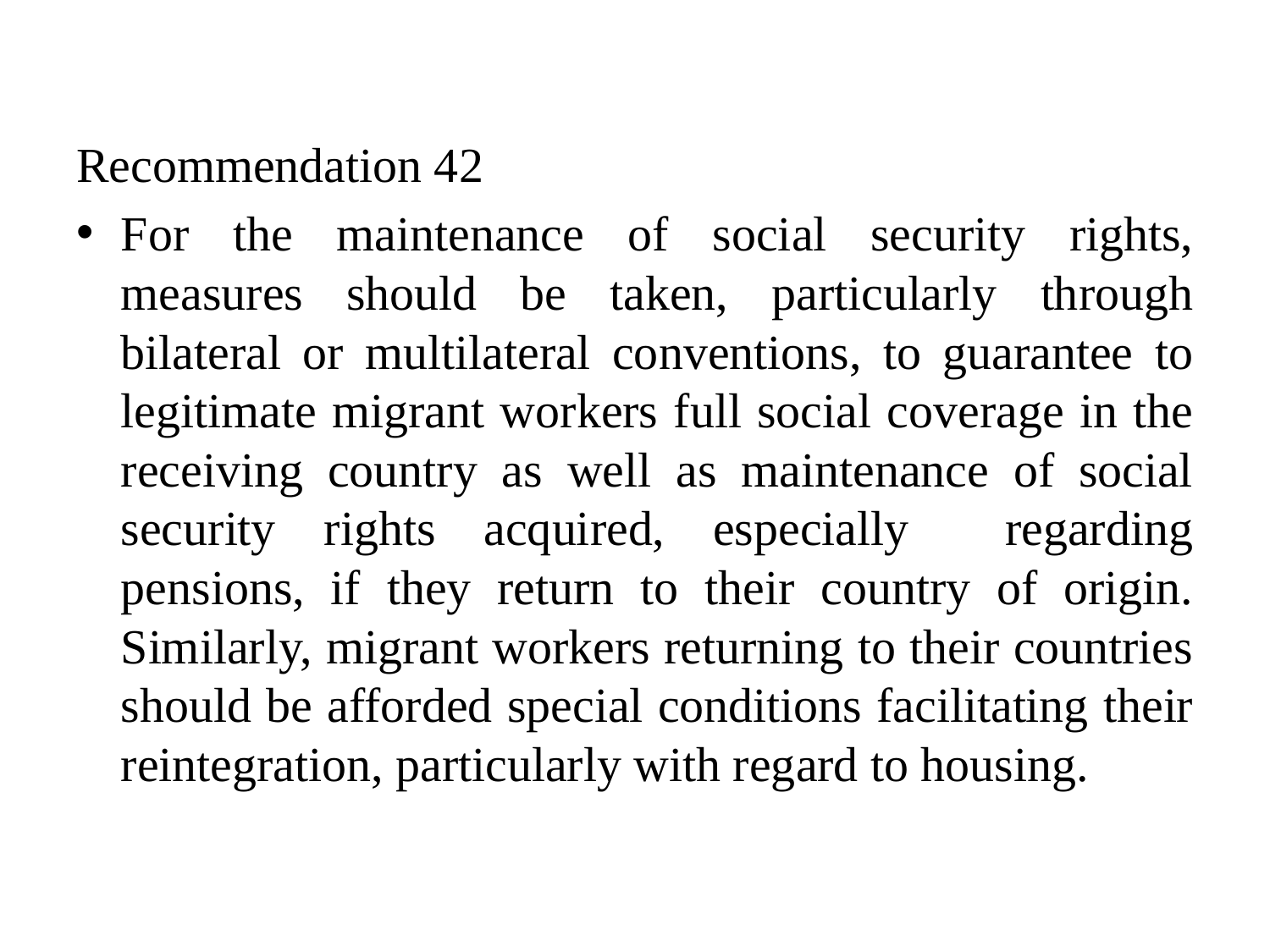

Recommendation 42
For the maintenance of social security rights, measures should be taken, particularly through bilateral or multilateral conventions, to guarantee to legitimate migrant workers full social coverage in the receiving country as well as maintenance of social security rights acquired, especially  regarding pensions, if they return to their country of origin. Similarly, migrant workers returning to their countries should be afforded special conditions facilitating their reintegration, particularly with regard to housing.